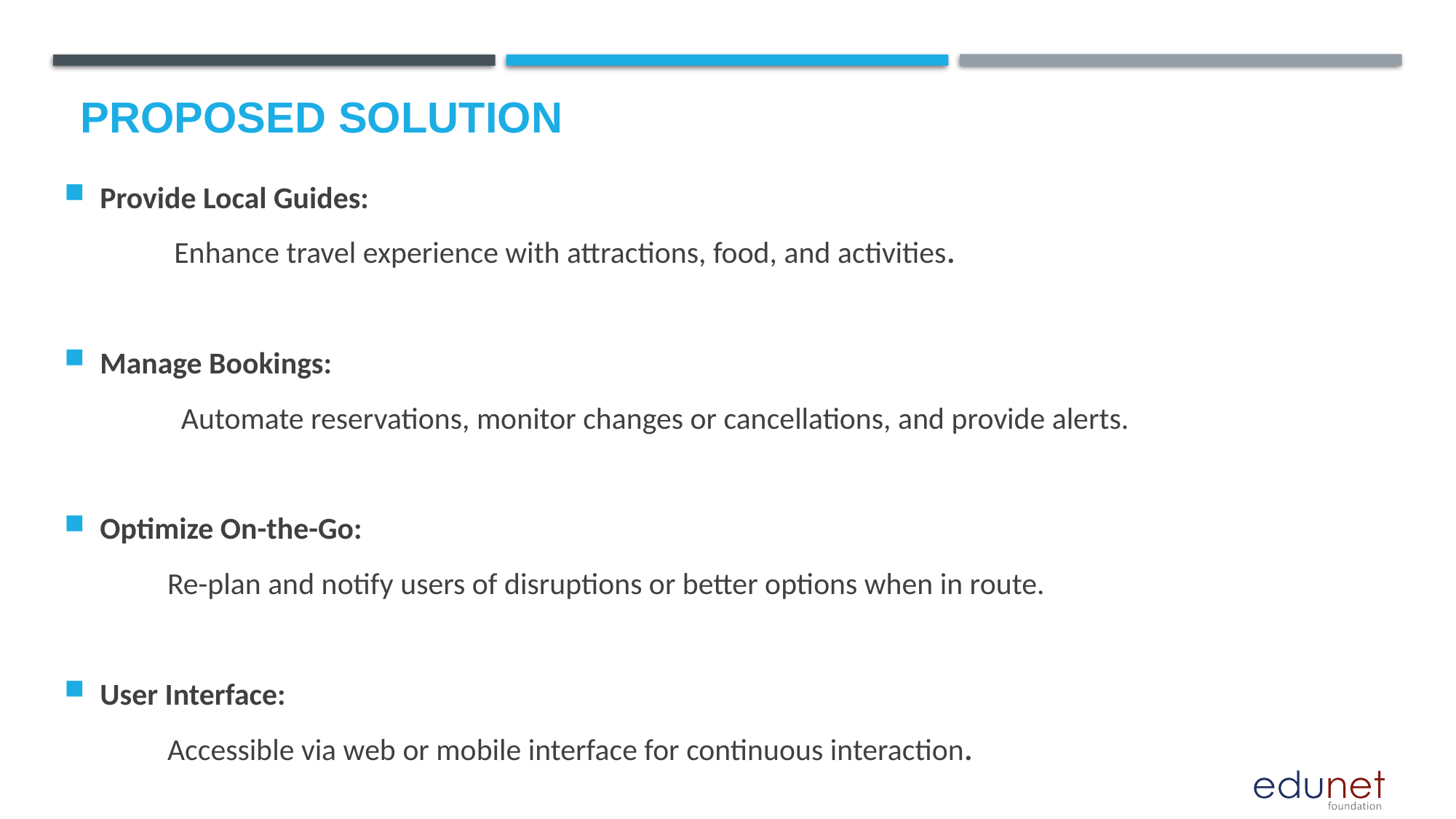

# Proposed Solution

Provide Local Guides:
                Enhance travel experience with attractions, food, and activities.

Manage Bookings:
                 Automate reservations, monitor changes or cancellations, and provide alerts.

Optimize On-the-Go:
               Re-plan and notify users of disruptions or better options when in route.

User Interface:
               Accessible via web or mobile interface for continuous interaction.